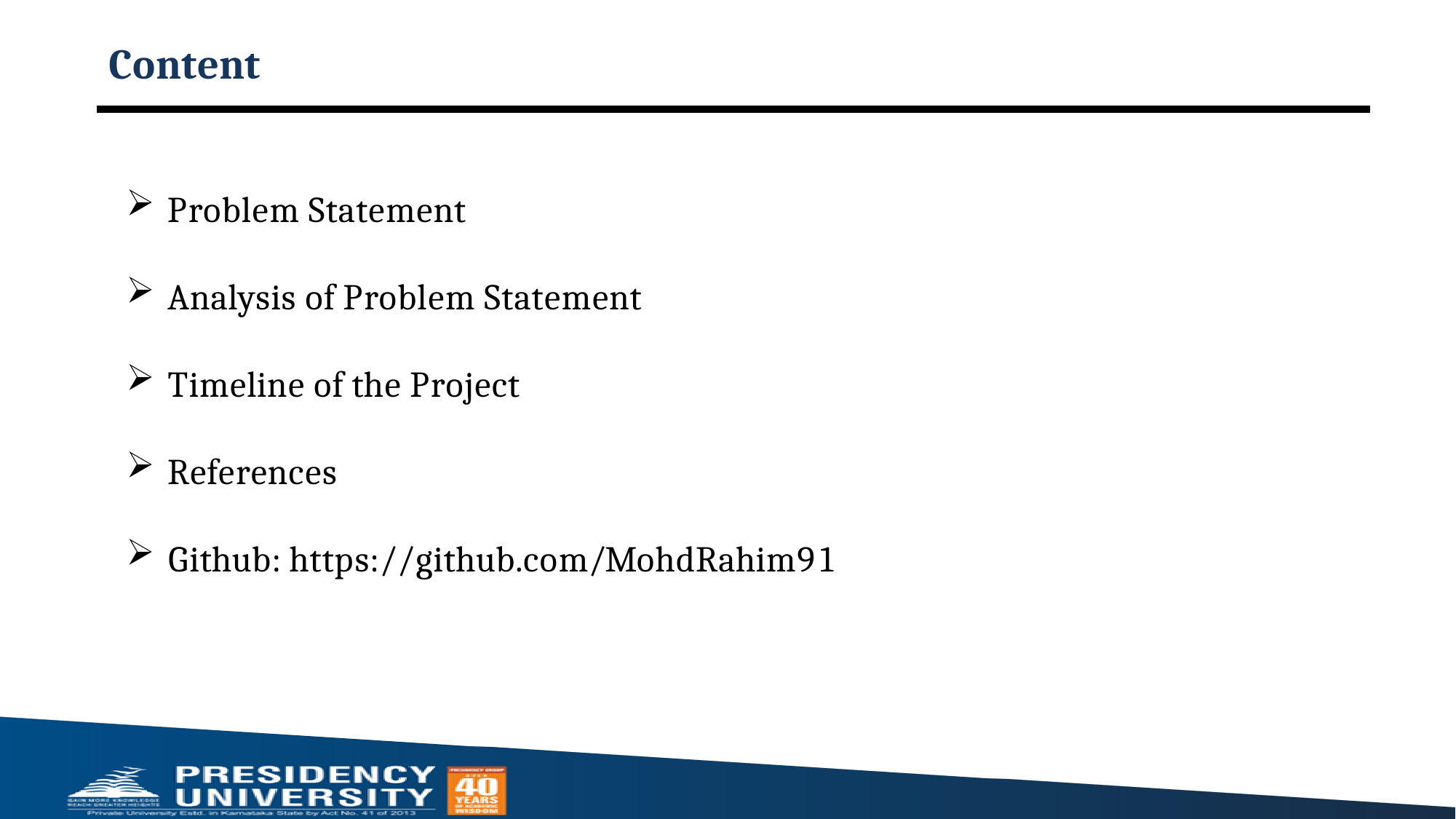

# Content
Problem Statement
Analysis of Problem Statement
Timeline of the Project
References
Github: https://github.com/MohdRahim91